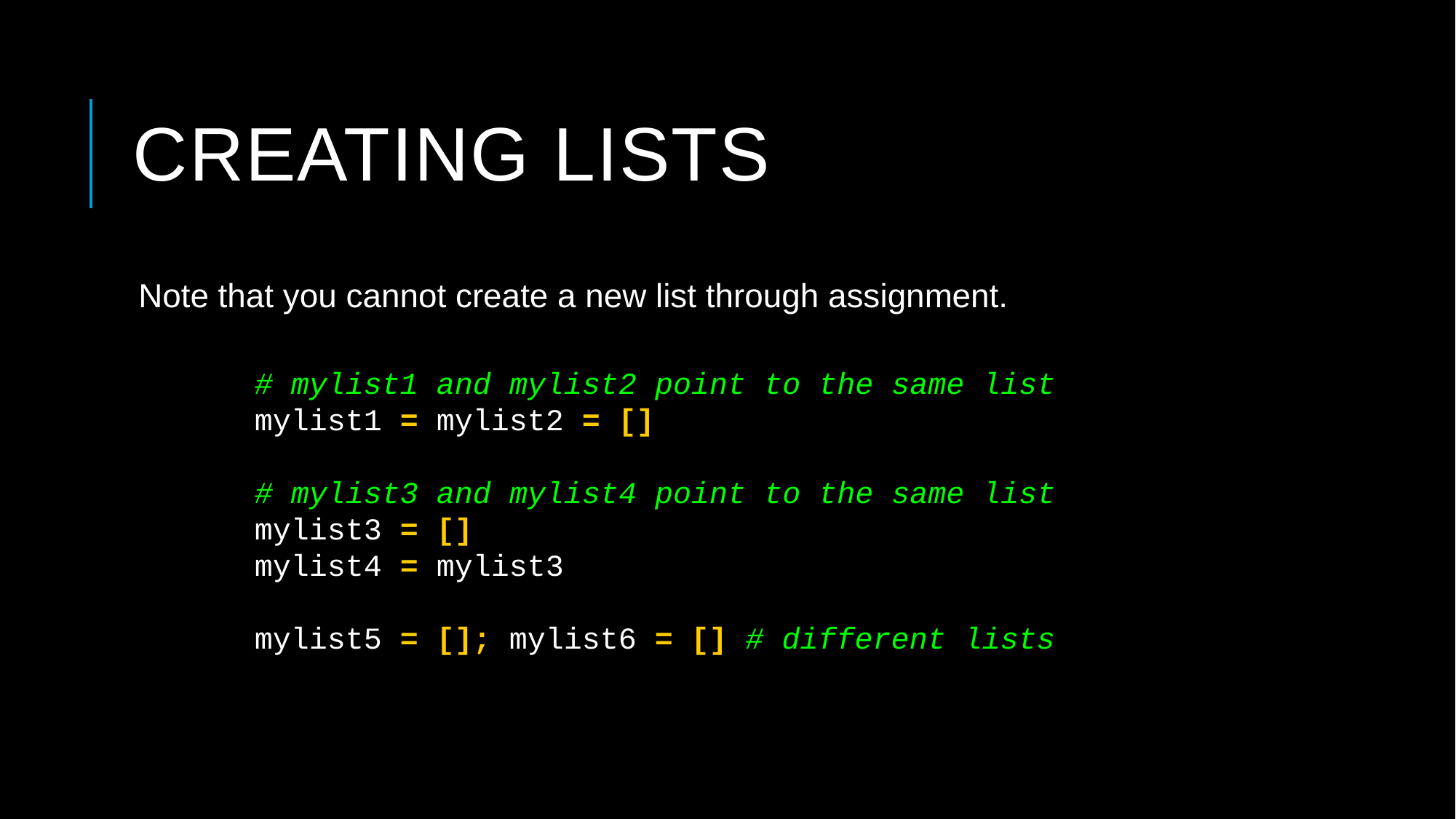

# Creating lists
Note that you cannot create a new list through assignment.
# mylist1 and mylist2 point to the same list mylist1 = mylist2 = [] # mylist3 and mylist4 point to the same list
mylist3 = []
mylist4 = mylist3

mylist5 = []; mylist6 = [] # different lists